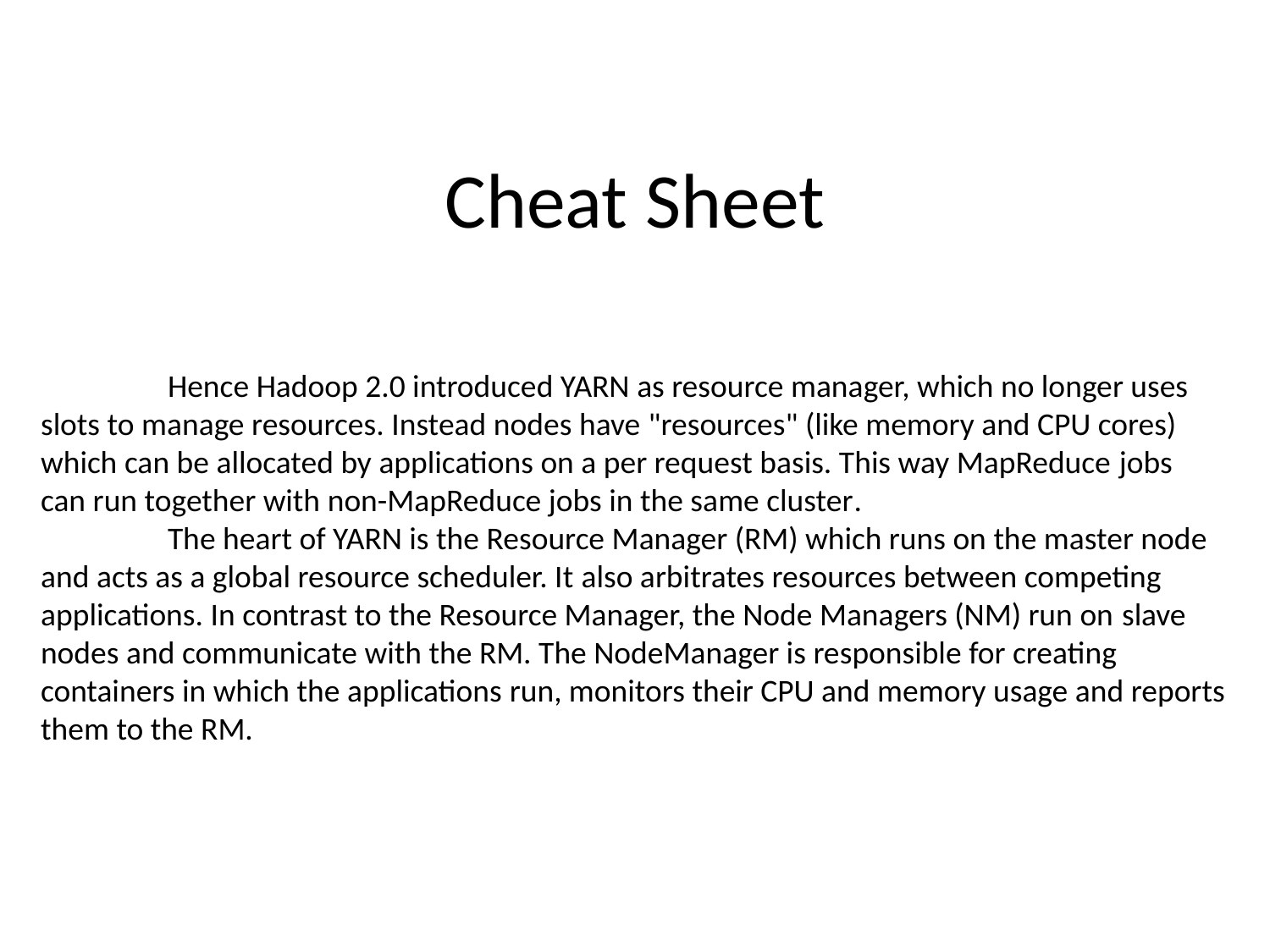

# Cheat Sheet
	Hence Hadoop 2.0 introduced YARN as resource manager, which no longer uses
slots to manage resources. Instead nodes have "resources" (like memory and CPU cores)
which can be allocated by applications on a per request basis. This way MapReduce jobs
can run together with non-MapReduce jobs in the same cluster.
	The heart of YARN is the Resource Manager (RM) which runs on the master node
and acts as a global resource scheduler. It also arbitrates resources between competing
applications. In contrast to the Resource Manager, the Node Managers (NM) run on slave
nodes and communicate with the RM. The NodeManager is responsible for creating
containers in which the applications run, monitors their CPU and memory usage and reports
them to the RM.